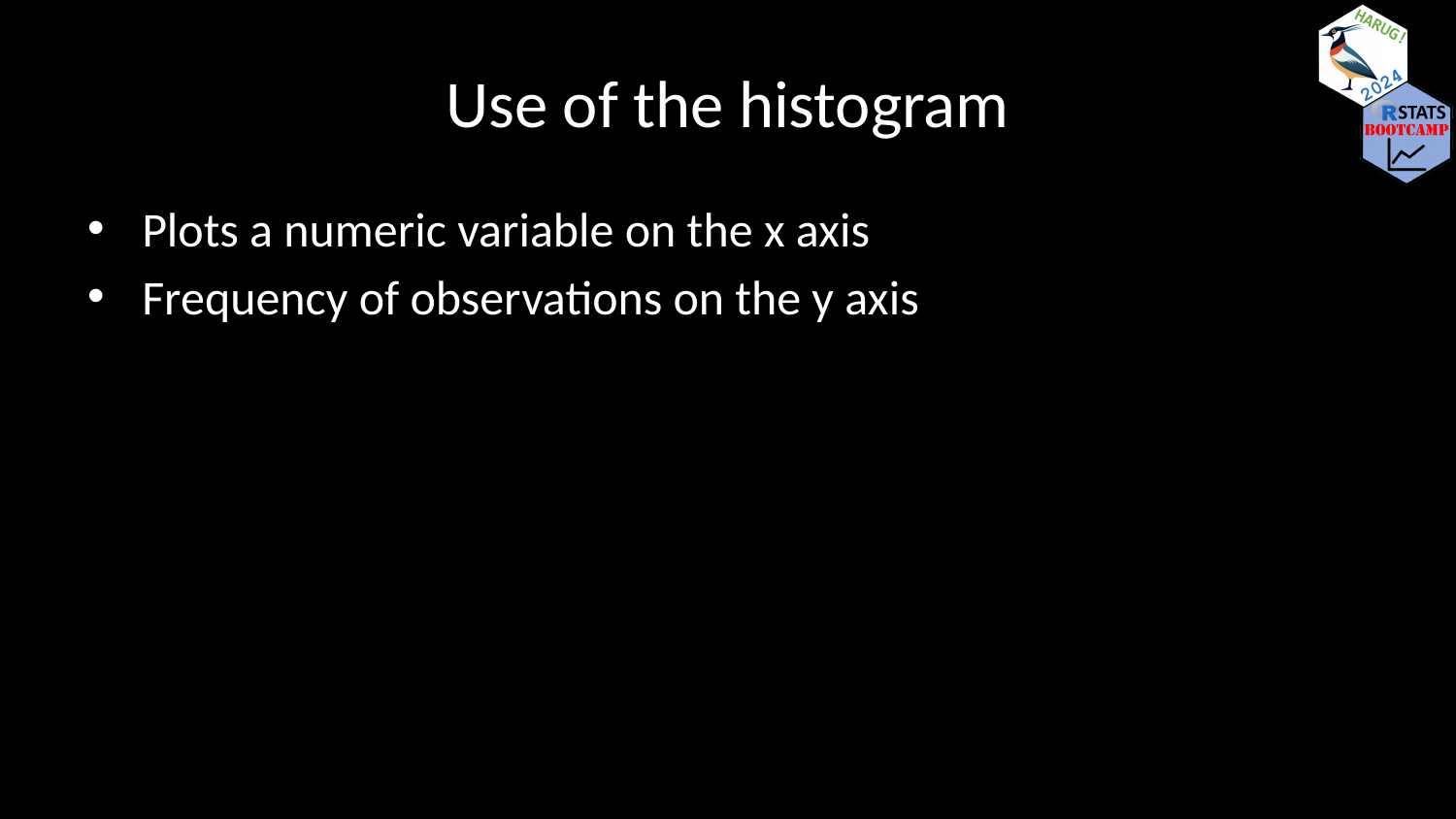

# Use of the histogram
Plots a numeric variable on the x axis
Frequency of observations on the y axis